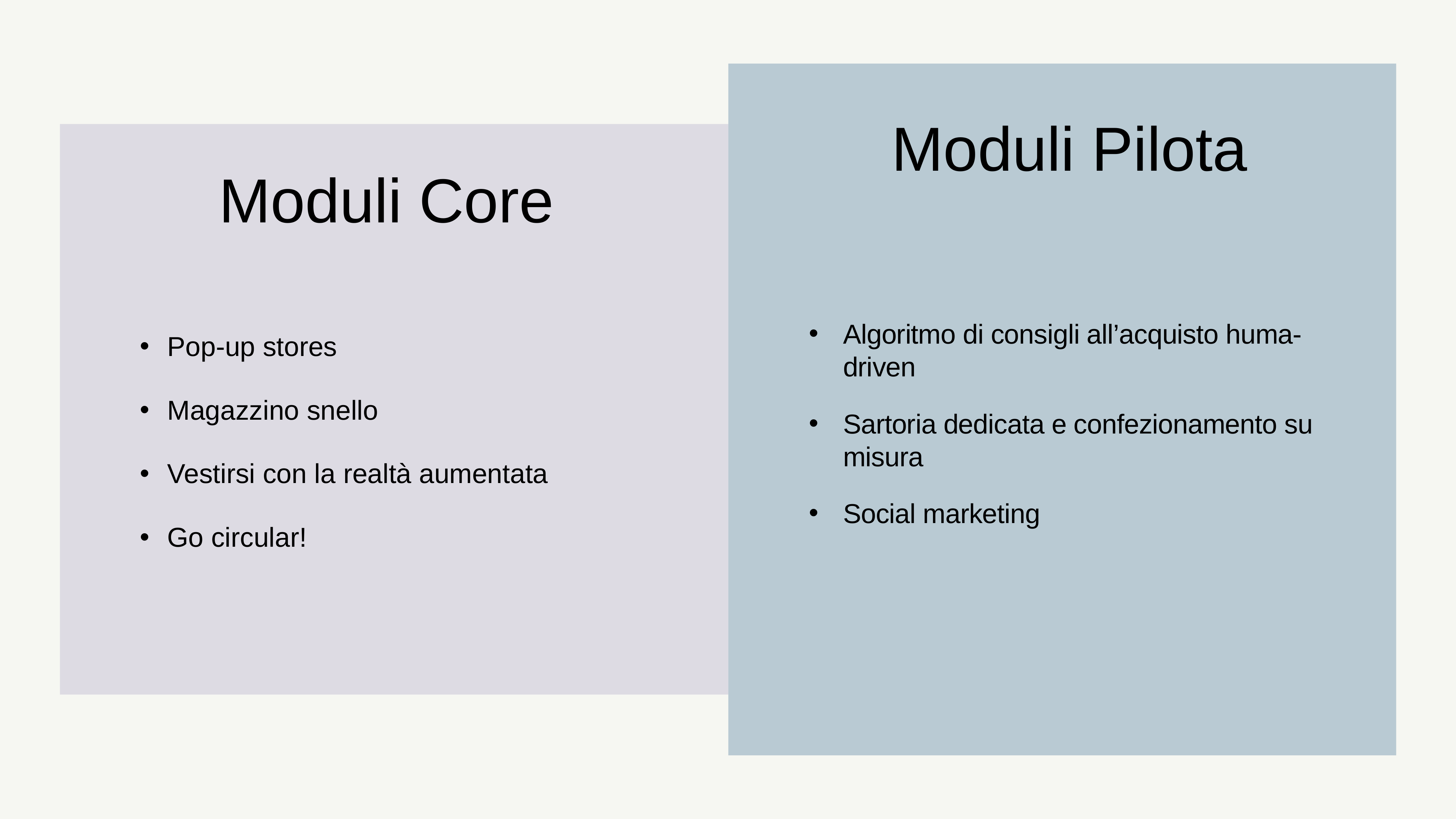

Moduli Pilota
# Moduli Core
Algoritmo di consigli all’acquisto huma-driven
Sartoria dedicata e confezionamento su misura
Social marketing
Pop-up stores
Magazzino snello
Vestirsi con la realtà aumentata
Go circular!